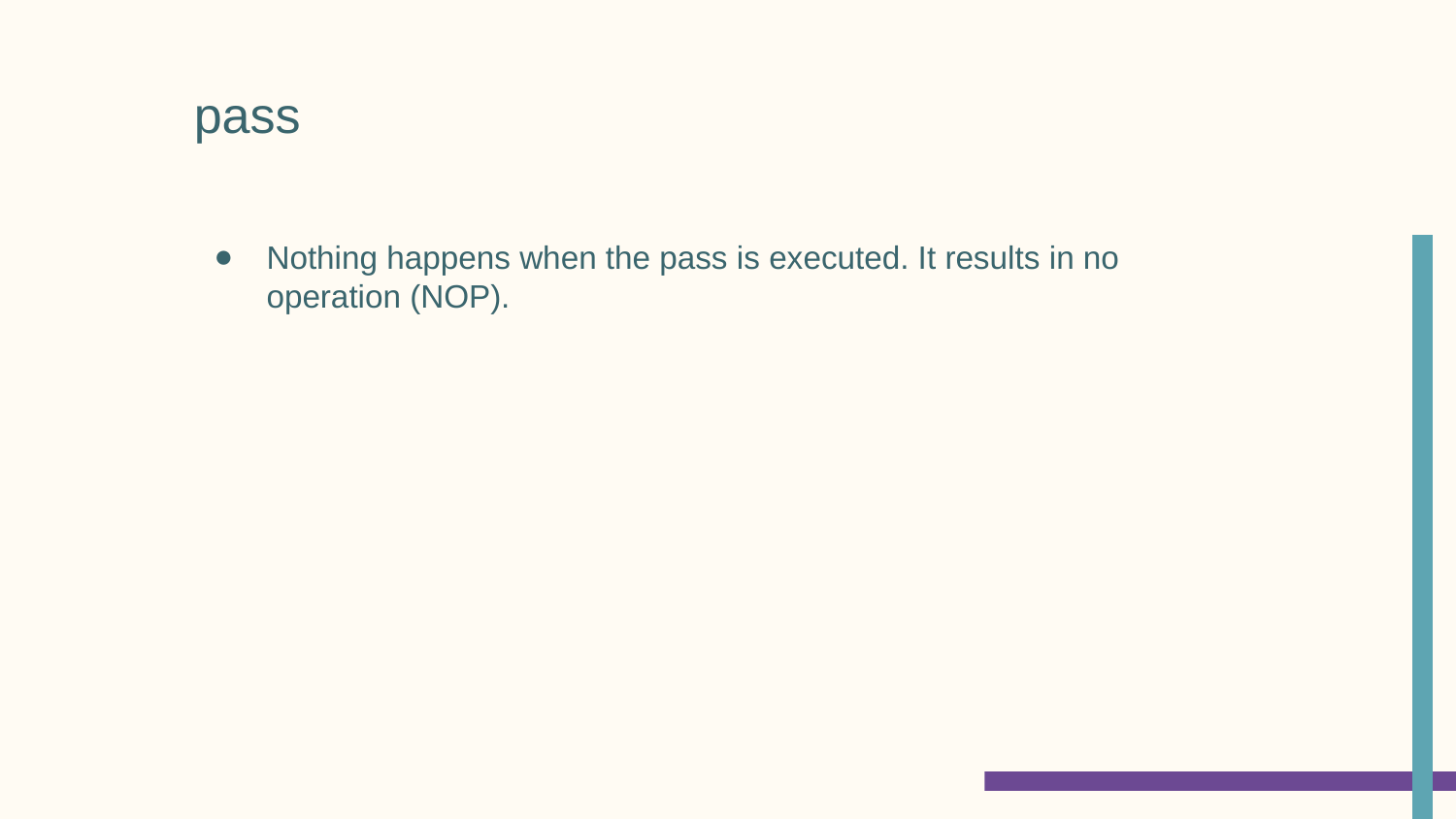

# pass
Nothing happens when the pass is executed. It results in no operation (NOP).